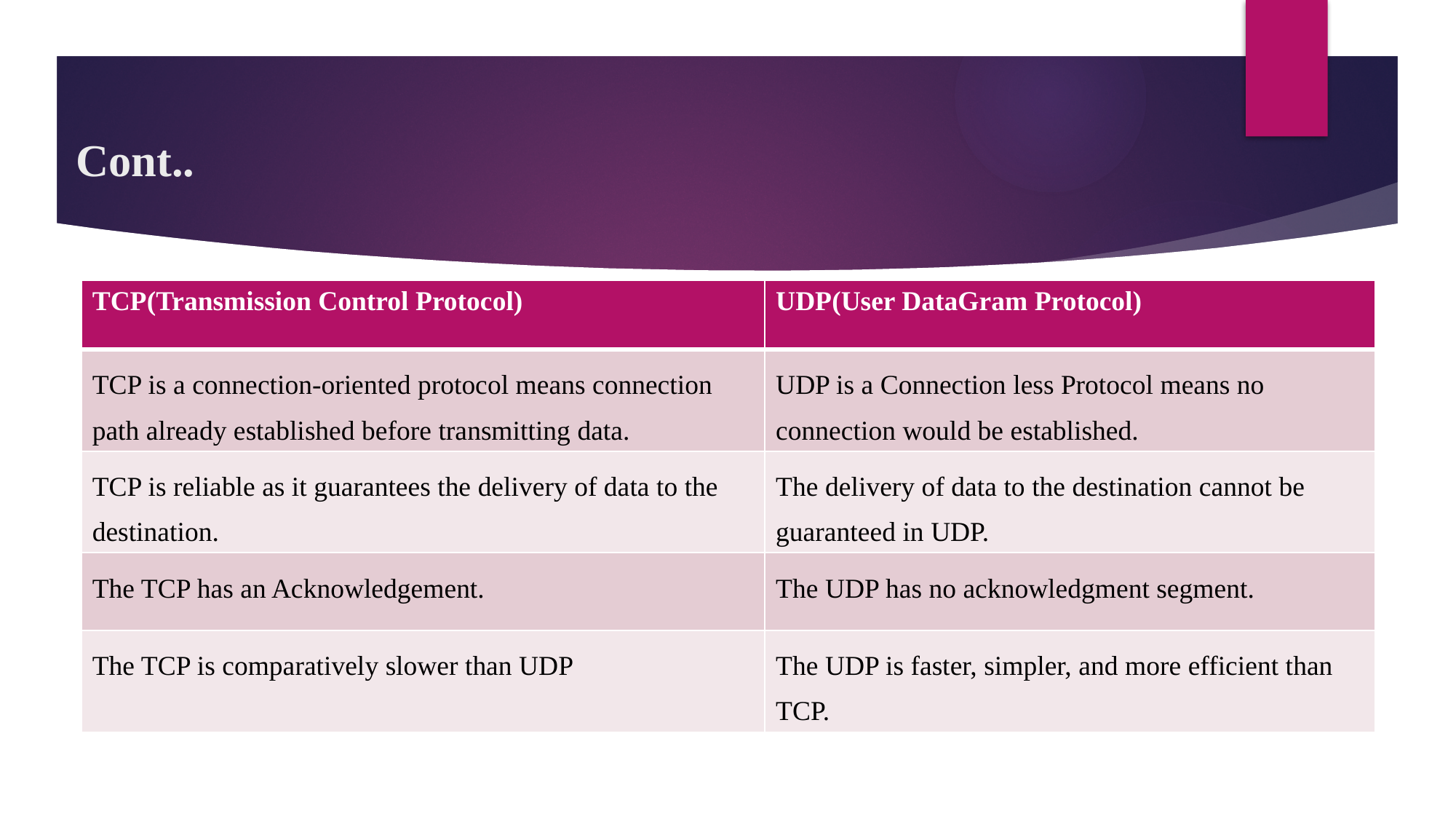

# Cont..
| TCP(Transmission Control Protocol) | UDP(User DataGram Protocol) |
| --- | --- |
| TCP is a connection-oriented protocol means connection path already established before transmitting data. | UDP is a Connection less Protocol means no connection would be established. |
| TCP is reliable as it guarantees the delivery of data to the destination. | The delivery of data to the destination cannot be guaranteed in UDP. |
| The TCP has an Acknowledgement. | The UDP has no acknowledgment segment. |
| The TCP is comparatively slower than UDP | The UDP is faster, simpler, and more efficient than TCP. |